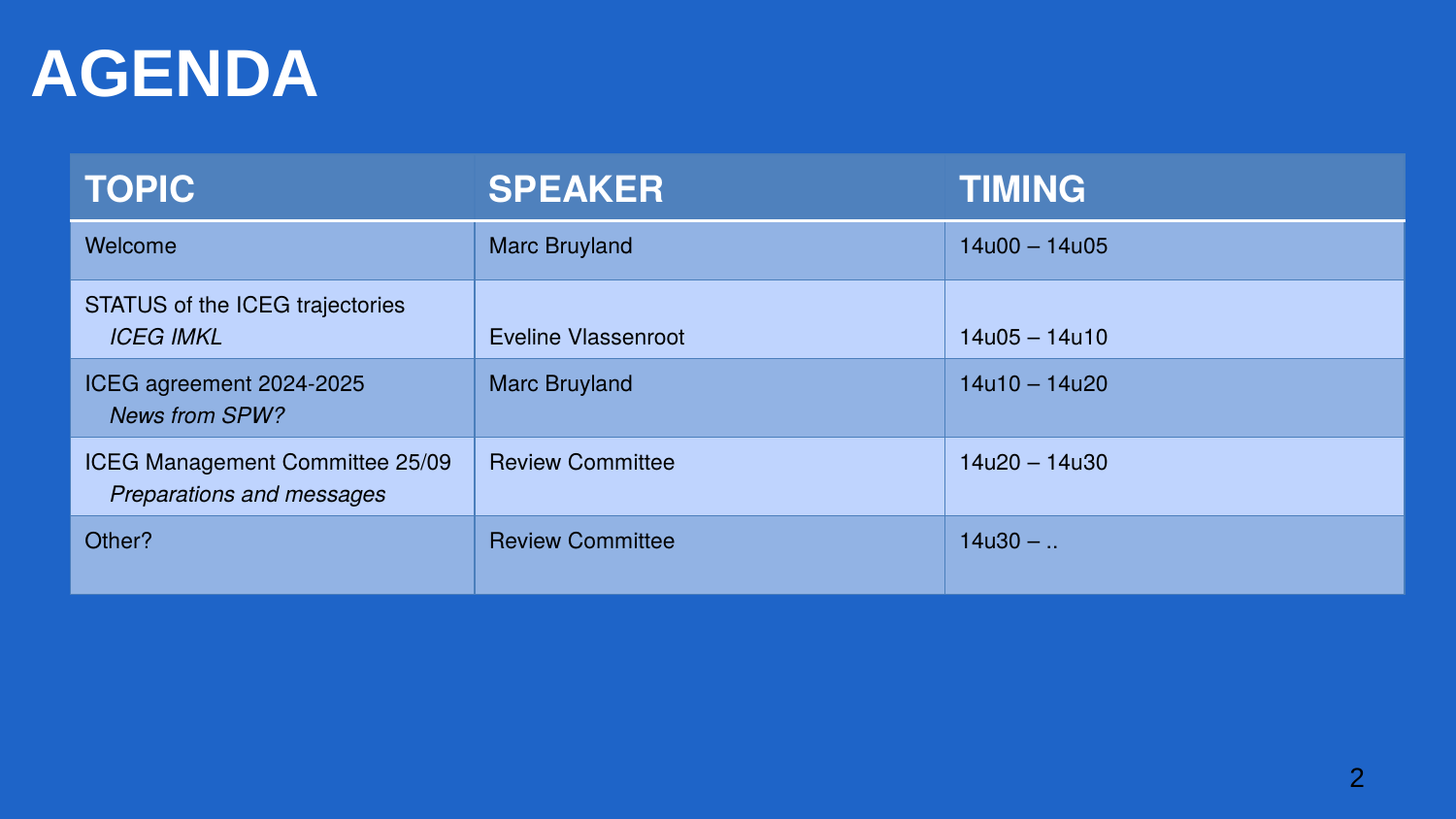

# AGENDA
| TOPIC | SPEAKER | TIMING |
| --- | --- | --- |
| Welcome | Marc Bruyland | 14u00 – 14u05 |
| STATUS of the ICEG trajectories     ICEG IMKL | Eveline Vlassenroot | 14u05 – 14u10 |
| ICEG agreement 2024-2025     News from SPW? | Marc Bruyland | 14u10 – 14u20 |
| ICEG Management Committee 25/09     Preparations and messages | Review Committee | 14u20 – 14u30 |
| Other? | Review Committee | 14u30 – .. |
2